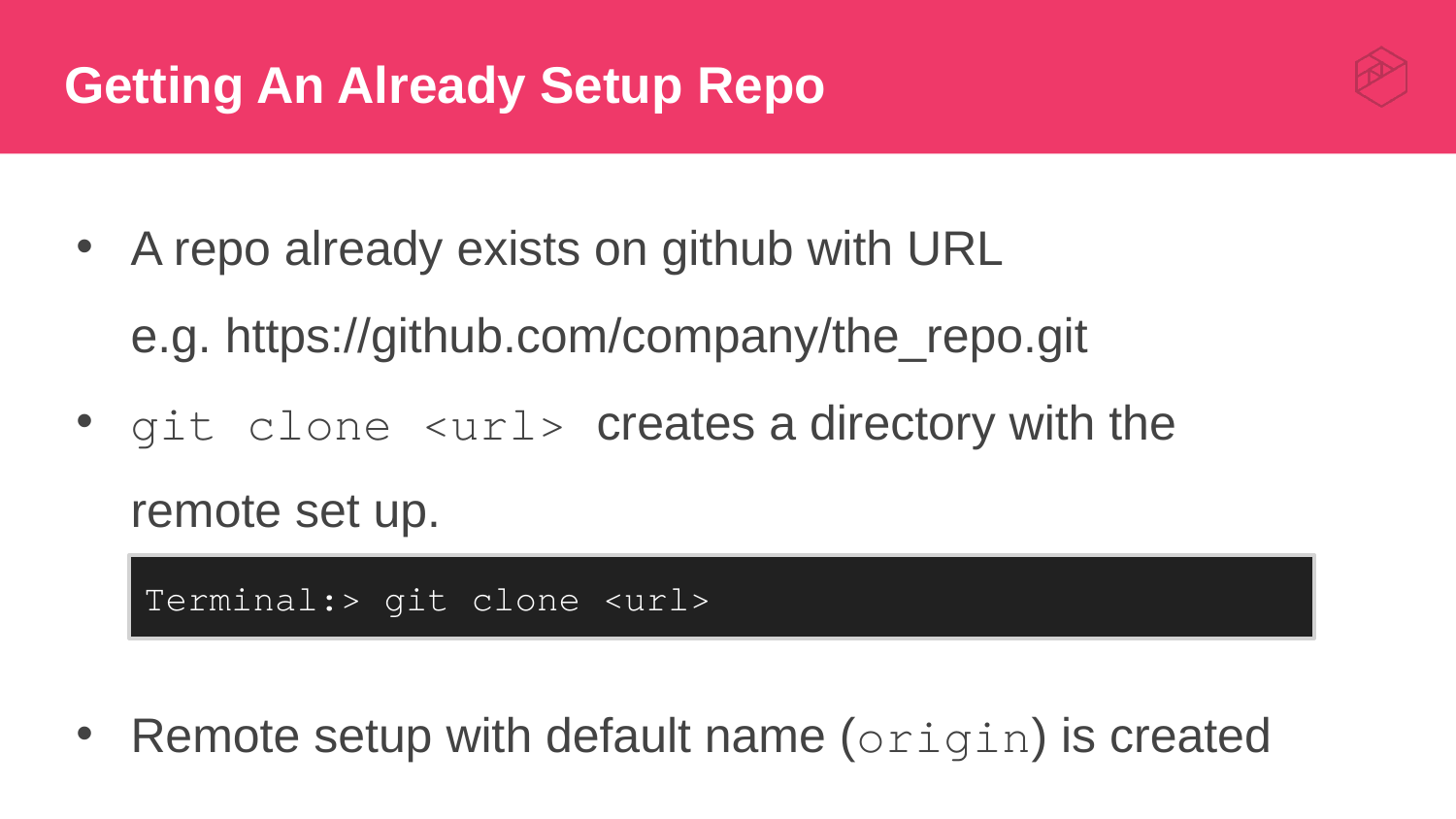

# Getting An Already Setup Repo
A repo already exists on github with URL
e.g. https://github.com/company/the_repo.git
git clone <url> creates a directory with the remote set up.
Terminal:> git clone <url>
Remote setup with default name (origin) is created